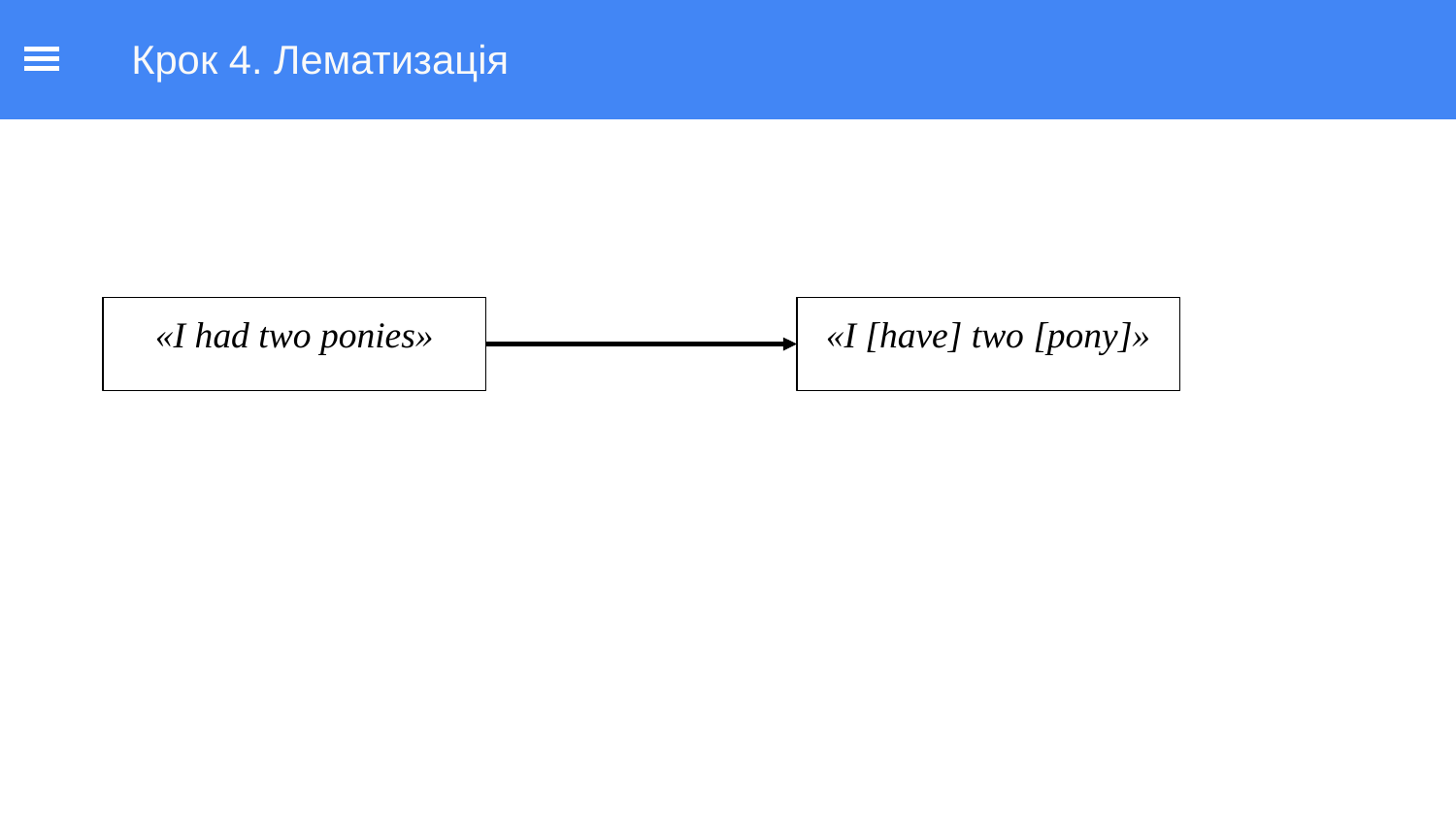

Крок 4. Лематизація

«I had two ponies»

«I [have] two [pony]»